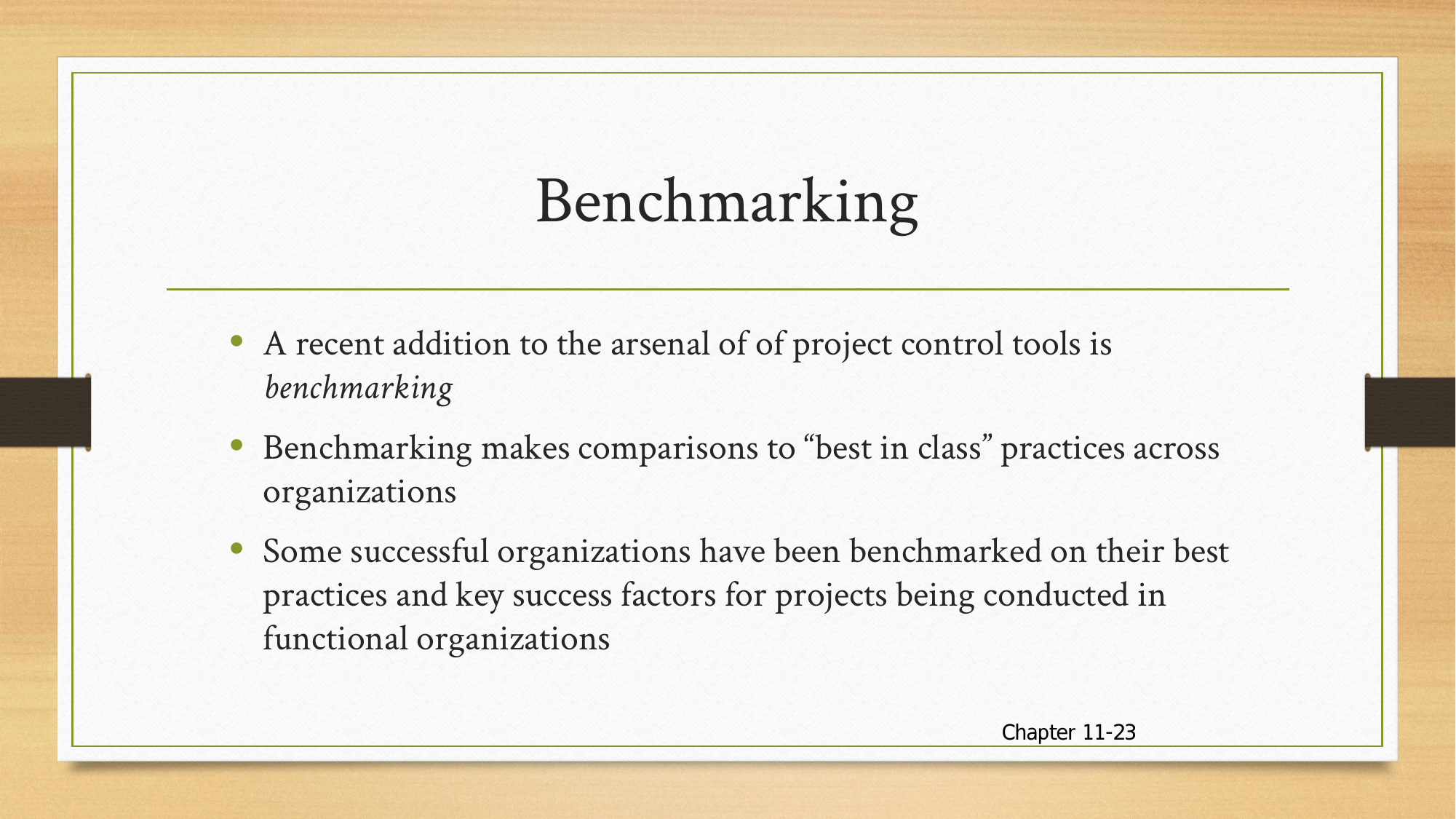

# Benchmarking
A recent addition to the arsenal of of project control tools is benchmarking
Benchmarking makes comparisons to “best in class” practices across organizations
Some successful organizations have been benchmarked on their best practices and key success factors for projects being conducted in functional organizations
Chapter 11-23